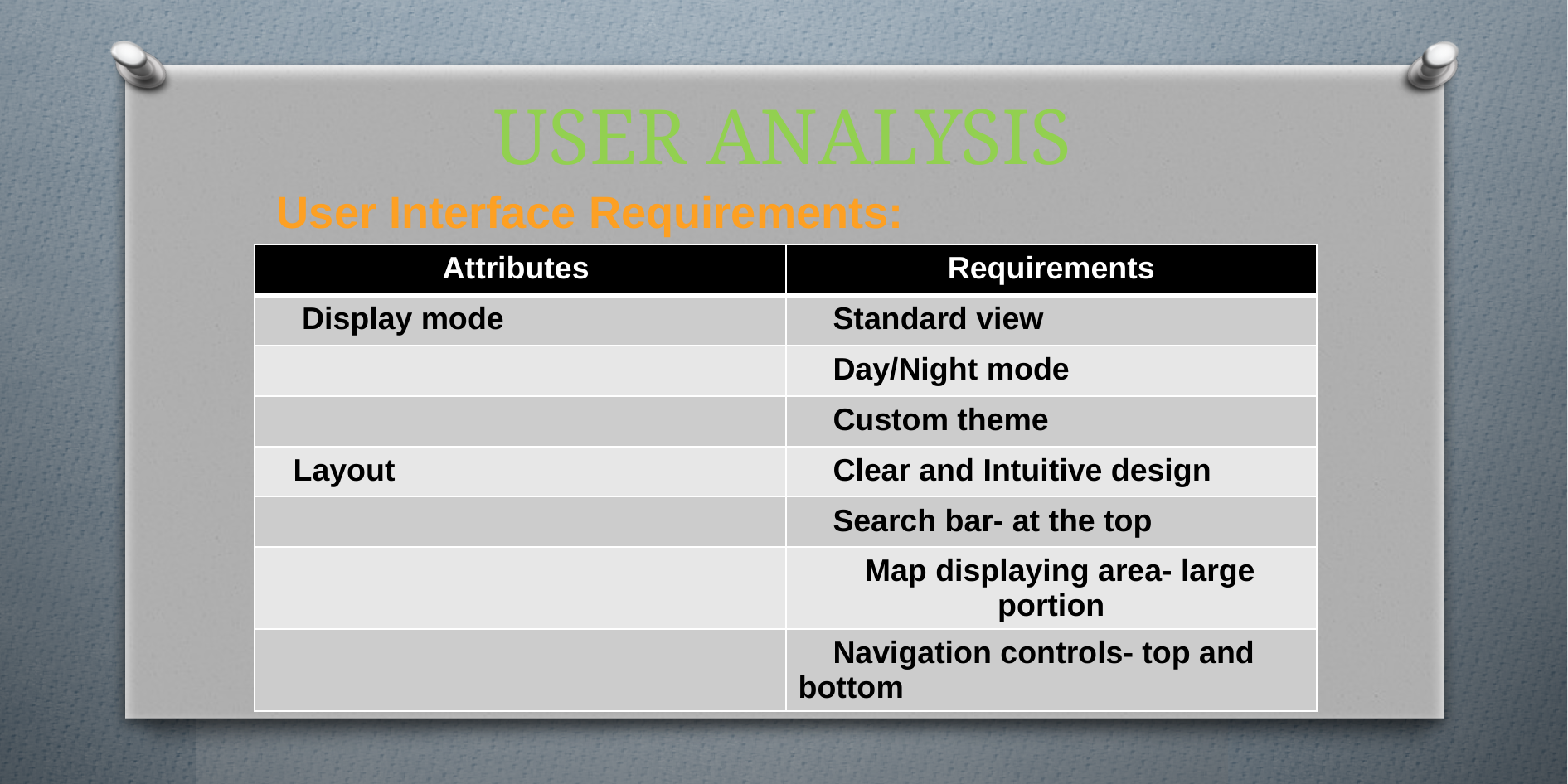

# USER ANALYSIS
User Interface Requirements:
| Attributes | Requirements |
| --- | --- |
| Display mode | Standard view |
|  | Day/Night mode |
|  | Custom theme |
| Layout | Clear and Intuitive design |
|  | Search bar- at the top |
|  | Map displaying area- large portion |
|  | Navigation controls- top and bottom |